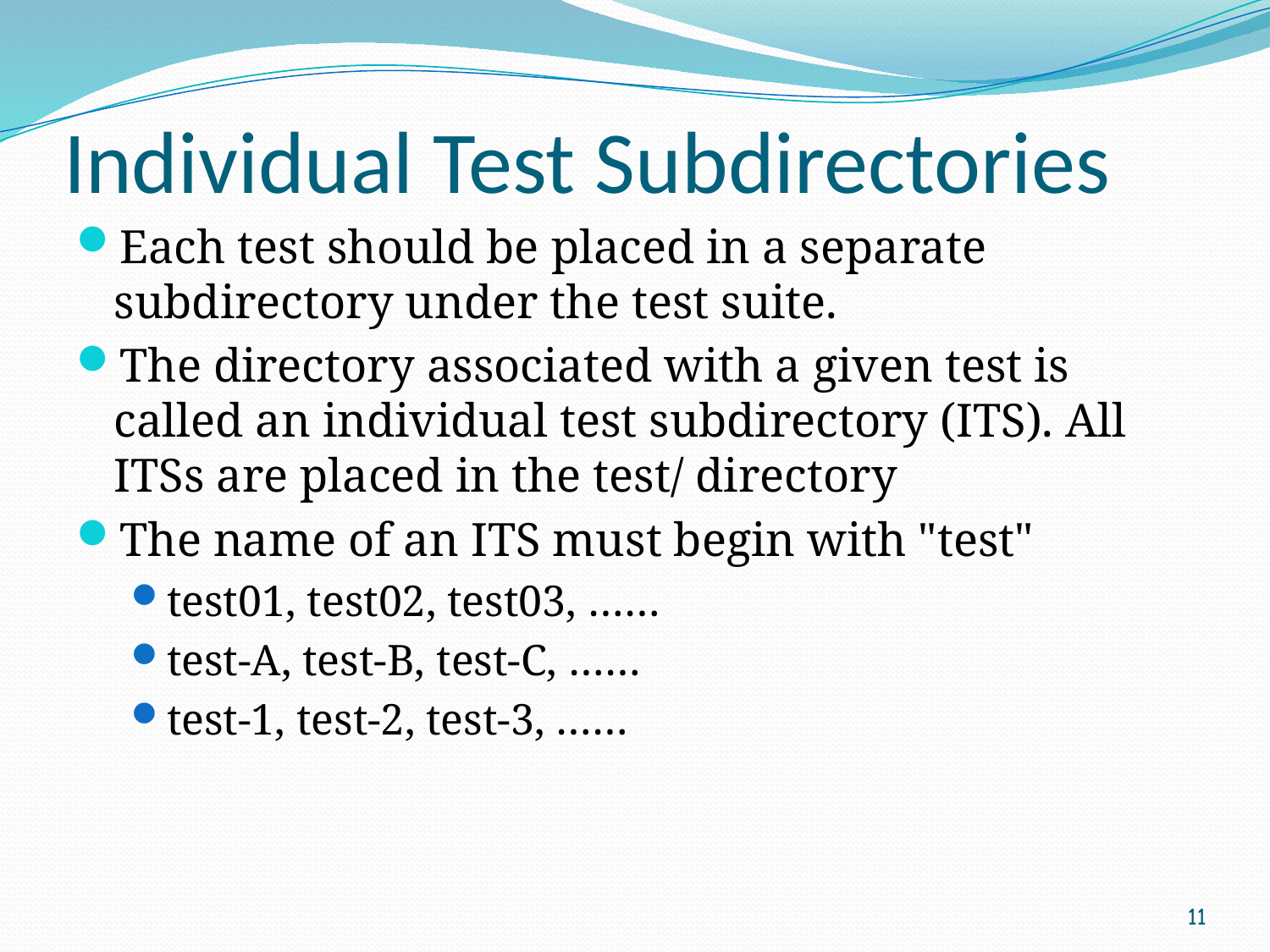

# Individual Test Subdirectories
Each test should be placed in a separate subdirectory under the test suite.
The directory associated with a given test is called an individual test subdirectory (ITS). All ITSs are placed in the test/ directory
The name of an ITS must begin with "test"
test01, test02, test03, ……
test-A, test-B, test-C, ……
test-1, test-2, test-3, ……
11